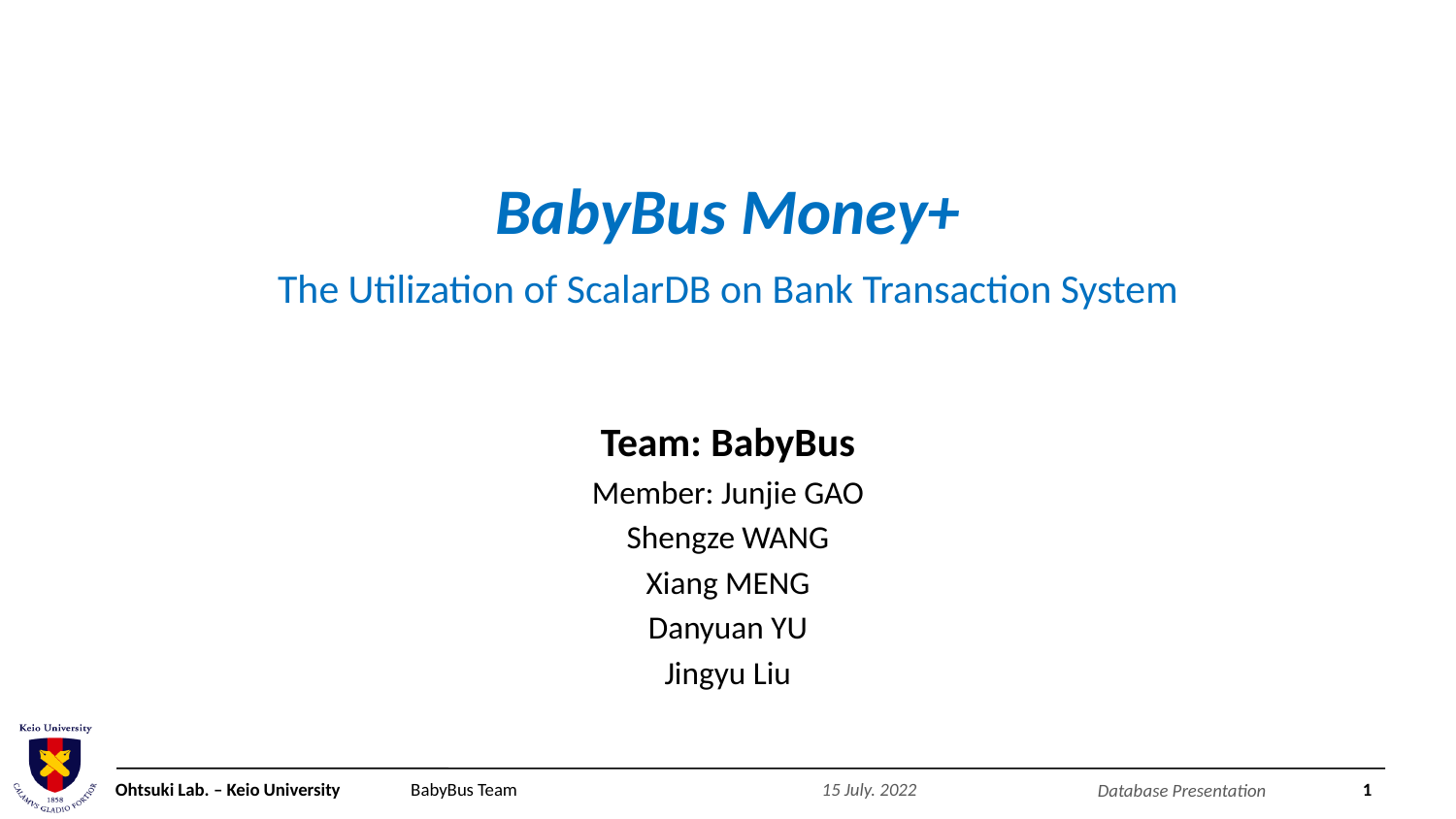

BabyBus Money+
The Utilization of ScalarDB on Bank Transaction System
Team: BabyBus
Member: Junjie GAO
Shengze WANG
Xiang MENG
Danyuan YU
Jingyu Liu